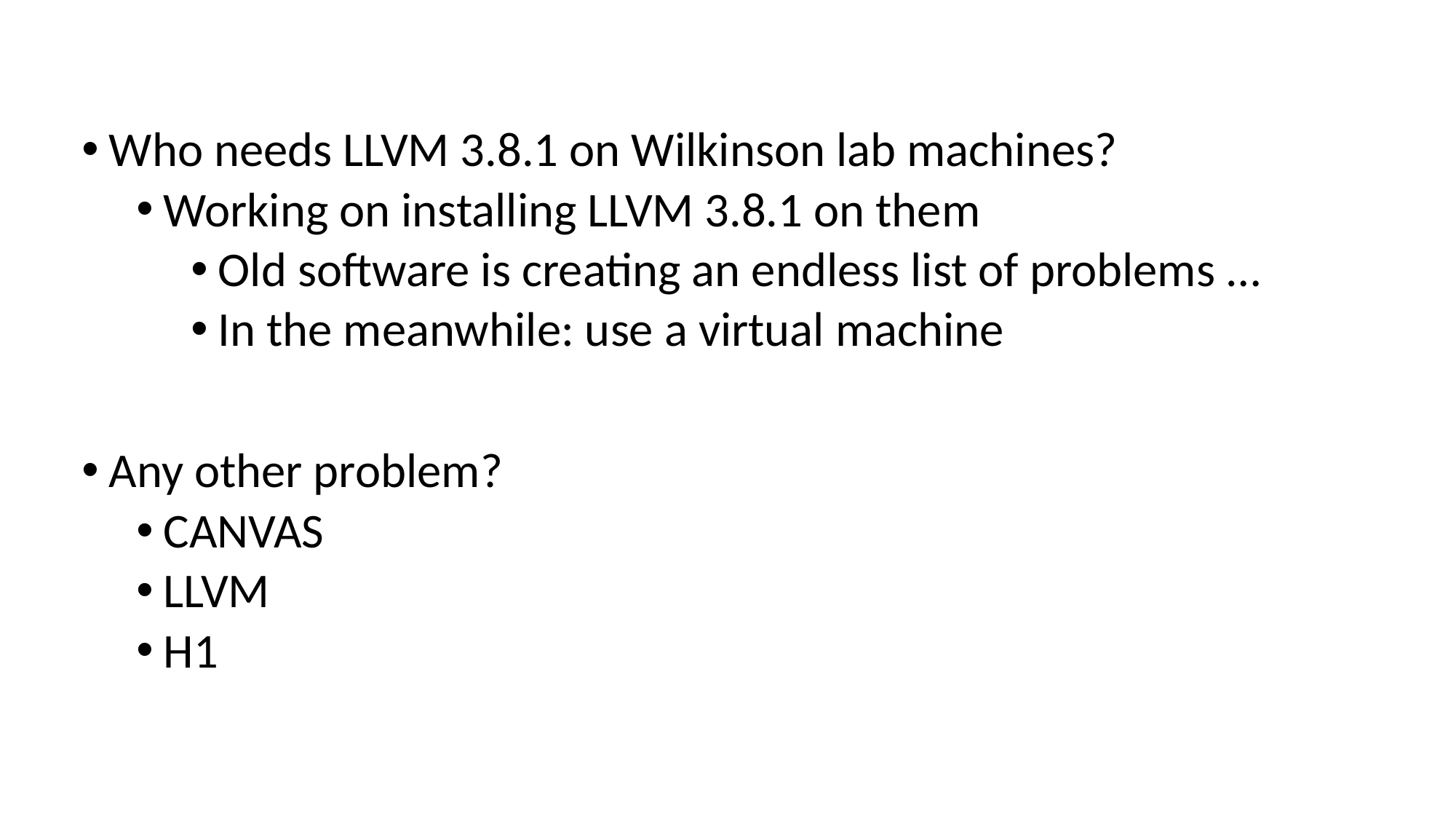

Who needs LLVM 3.8.1 on Wilkinson lab machines?
Working on installing LLVM 3.8.1 on them
Old software is creating an endless list of problems …
In the meanwhile: use a virtual machine

Any other problem?
CANVAS
LLVM
H1